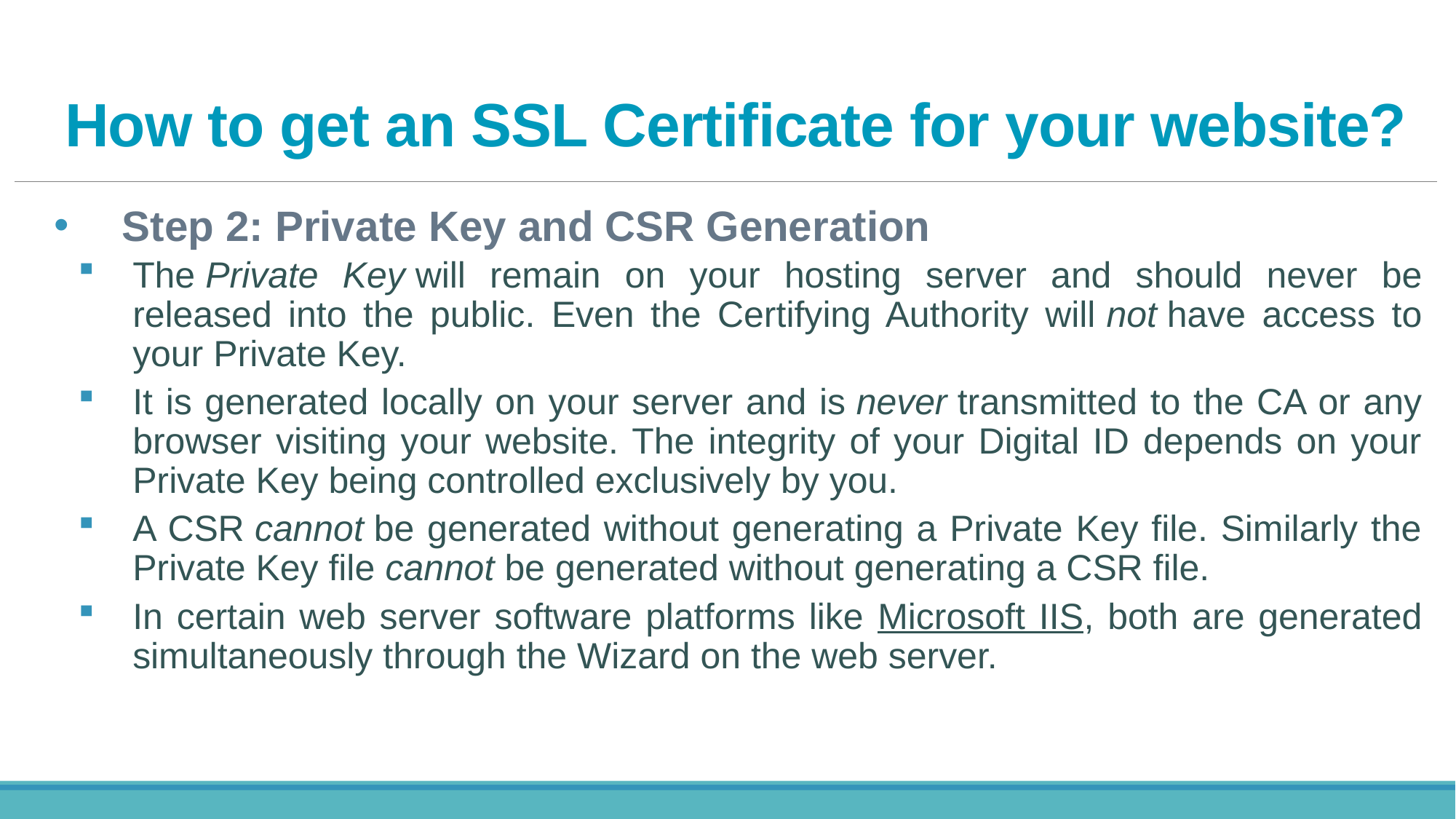

# How to get an SSL Certificate for your website?
Step 2: Private Key and CSR Generation
The Private Key will remain on your hosting server and should never be released into the public. Even the Certifying Authority will not have access to your Private Key.
It is generated locally on your server and is never transmitted to the CA or any browser visiting your website. The integrity of your Digital ID depends on your Private Key being controlled exclusively by you.
A CSR cannot be generated without generating a Private Key file. Similarly the Private Key file cannot be generated without generating a CSR file.
In certain web server software platforms like Microsoft IIS, both are generated simultaneously through the Wizard on the web server.